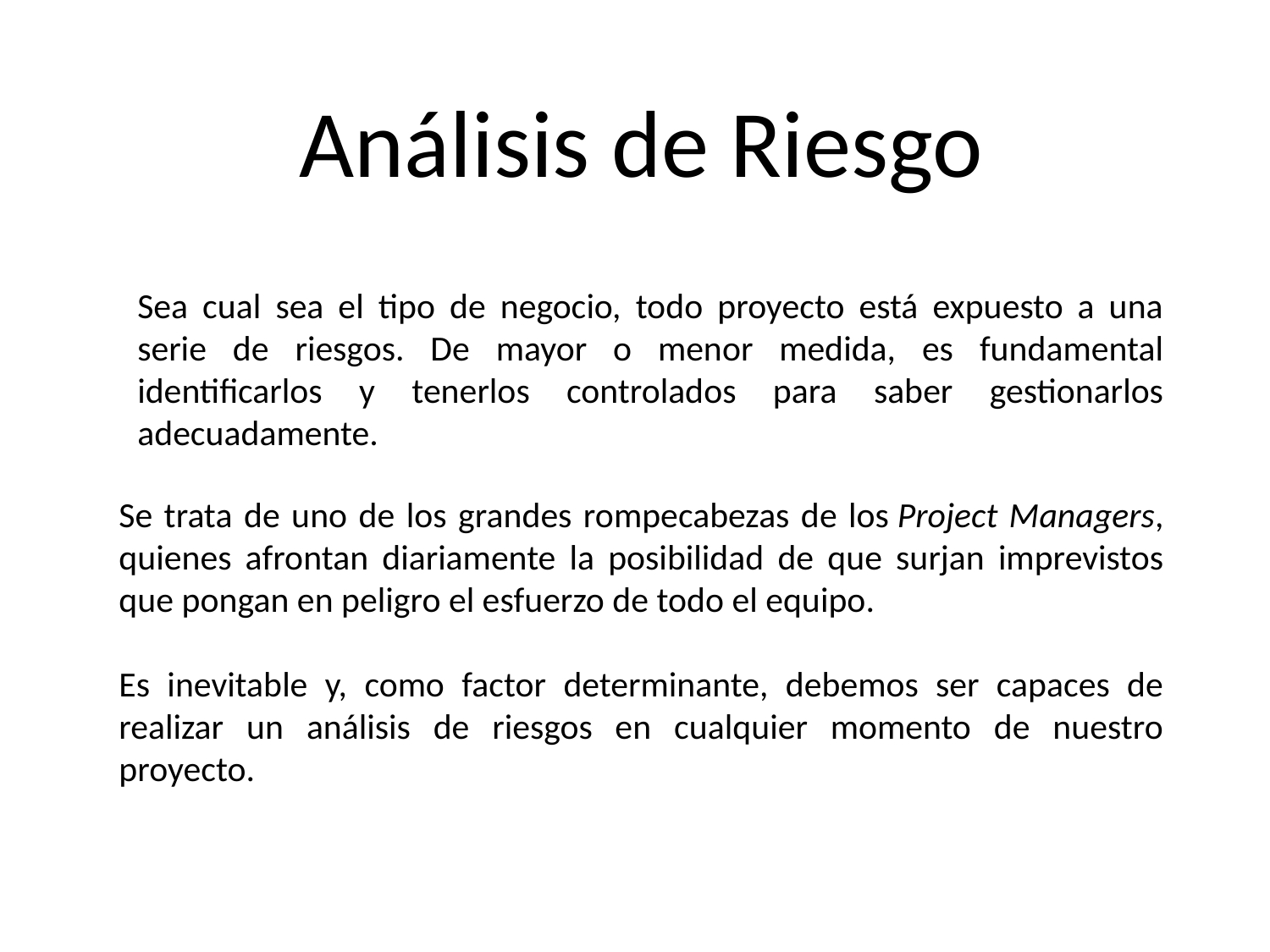

Análisis de Riesgo
Sea cual sea el tipo de negocio, todo proyecto está expuesto a una serie de riesgos. De mayor o menor medida, es fundamental identificarlos y tenerlos controlados para saber gestionarlos adecuadamente.
Se trata de uno de los grandes rompecabezas de los Project Managers, quienes afrontan diariamente la posibilidad de que surjan imprevistos que pongan en peligro el esfuerzo de todo el equipo.

Es inevitable y, como factor determinante, debemos ser capaces de realizar un análisis de riesgos en cualquier momento de nuestro proyecto.